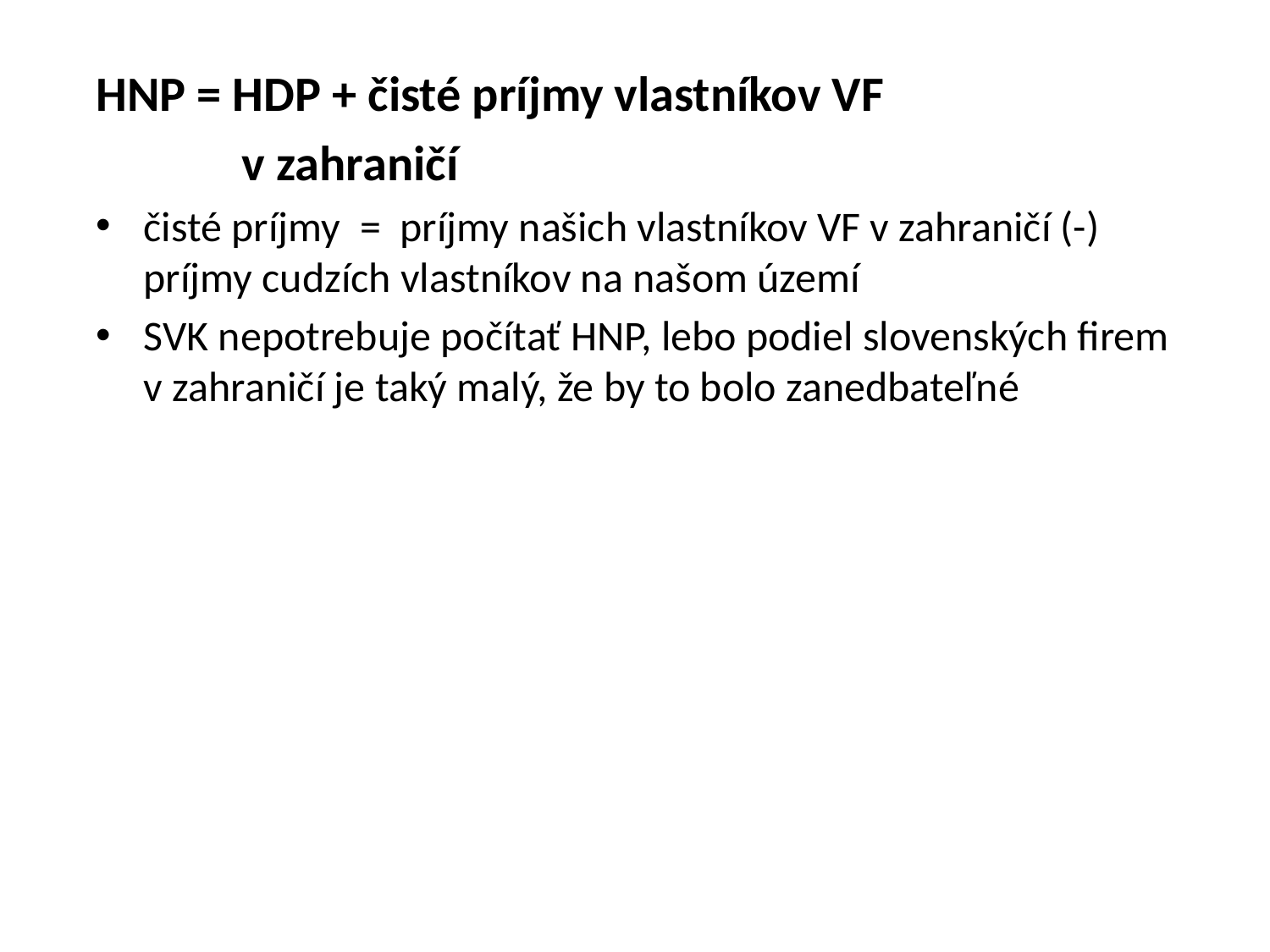

HNP = HDP + čisté príjmy vlastníkov VF
             v zahraničí
čisté príjmy  =  príjmy našich vlastníkov VF v zahraničí (-) príjmy cudzích vlastníkov na našom území
SVK nepotrebuje počítať HNP, lebo podiel slovenských firem v zahraničí je taký malý, že by to bolo zanedbateľné